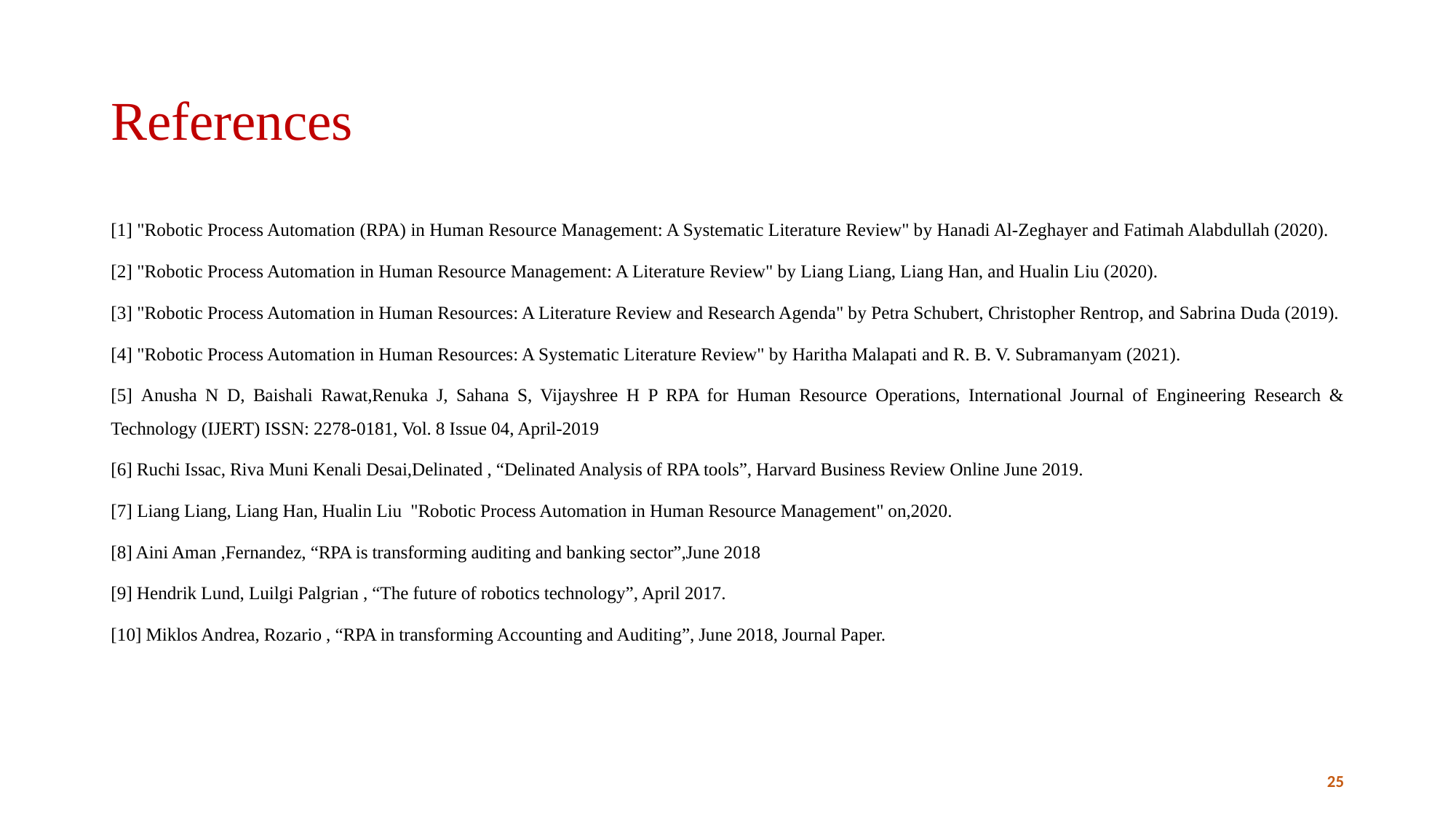

# References
[1] "Robotic Process Automation (RPA) in Human Resource Management: A Systematic Literature Review" by Hanadi Al-Zeghayer and Fatimah Alabdullah (2020).
[2] "Robotic Process Automation in Human Resource Management: A Literature Review" by Liang Liang, Liang Han, and Hualin Liu (2020).
[3] "Robotic Process Automation in Human Resources: A Literature Review and Research Agenda" by Petra Schubert, Christopher Rentrop, and Sabrina Duda (2019).
[4] "Robotic Process Automation in Human Resources: A Systematic Literature Review" by Haritha Malapati and R. B. V. Subramanyam (2021).
[5] Anusha N D, Baishali Rawat,Renuka J, Sahana S, Vijayshree H P RPA for Human Resource Operations, International Journal of Engineering Research & Technology (IJERT) ISSN: 2278-0181, Vol. 8 Issue 04, April-2019
[6] Ruchi Issac, Riva Muni Kenali Desai,Delinated , “Delinated Analysis of RPA tools”, Harvard Business Review Online June 2019.
[7] Liang Liang, Liang Han, Hualin Liu  "Robotic Process Automation in Human Resource Management" on,2020.
[8] Aini Aman ,Fernandez, “RPA is transforming auditing and banking sector”,June 2018
[9] Hendrik Lund, Luilgi Palgrian , “The future of robotics technology”, April 2017.
[10] Miklos Andrea, Rozario , “RPA in transforming Accounting and Auditing”, June 2018, Journal Paper.

25